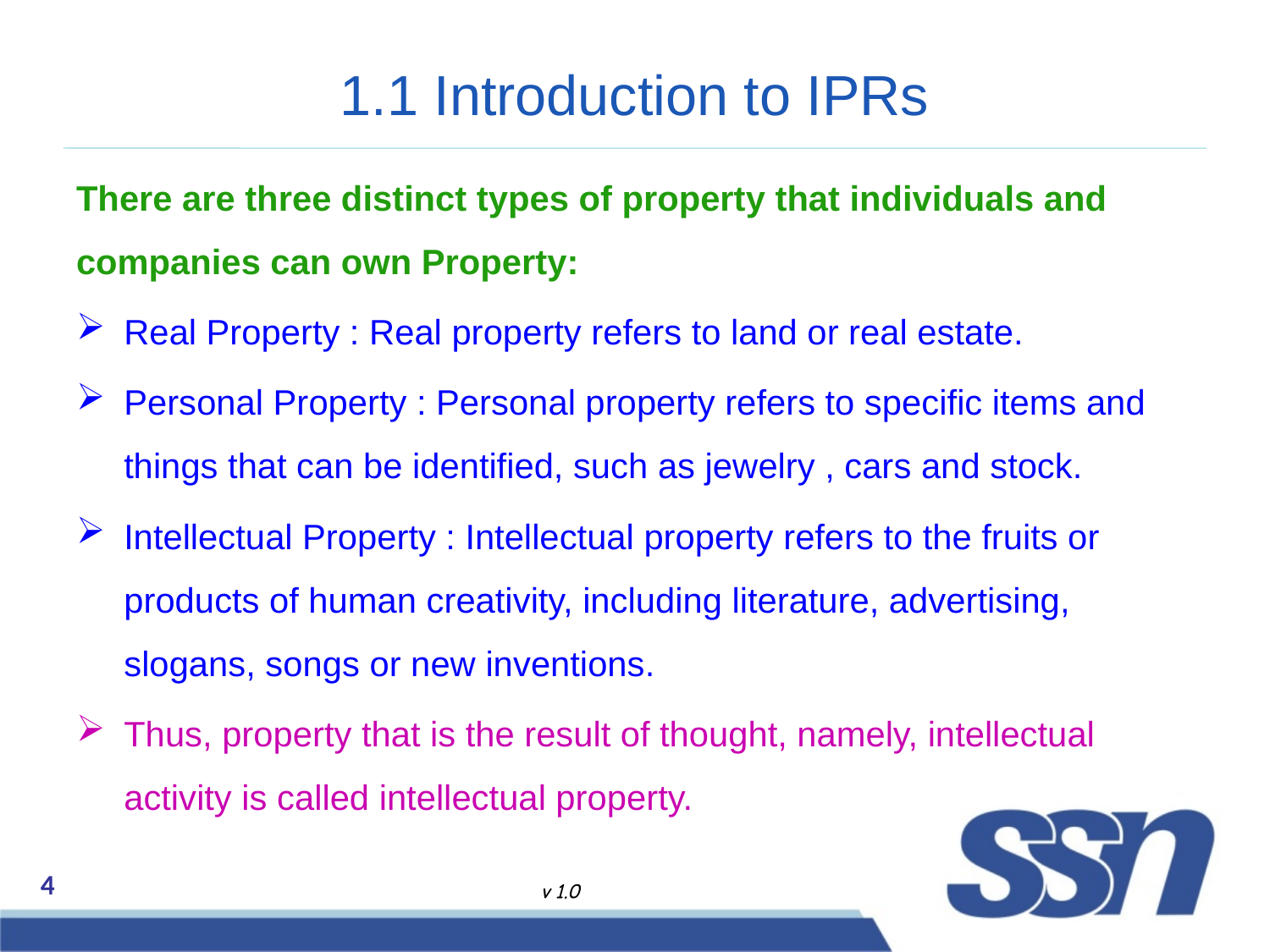

# 1.1 Introduction to IPRs
There are three distinct types of property that individuals and companies can own Property:
Real Property : Real property refers to land or real estate.
Personal Property : Personal property refers to specific items and things that can be identified, such as jewelry , cars and stock.
Intellectual Property : Intellectual property refers to the fruits or products of human creativity, including literature, advertising, slogans, songs or new inventions.
Thus, property that is the result of thought, namely, intellectual activity is called intellectual property.